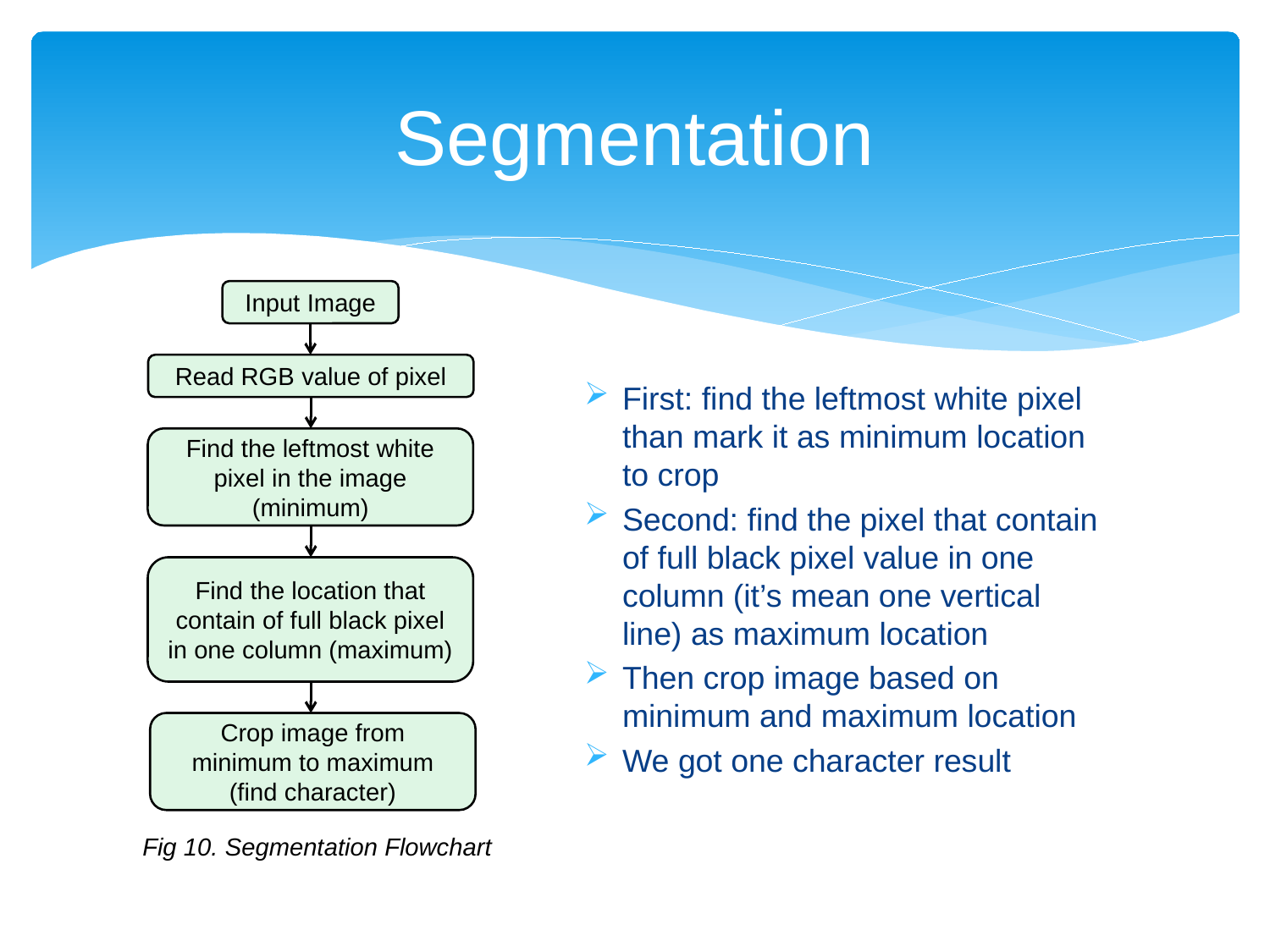

# Segmentation
Input Image
Read RGB value of pixel
First: find the leftmost white pixel than mark it as minimum location to crop
Second: find the pixel that contain of full black pixel value in one column (it’s mean one vertical line) as maximum location
Then crop image based on minimum and maximum location
We got one character result
Find the leftmost white pixel in the image (minimum)
Find the location that contain of full black pixel in one column (maximum)
Crop image from minimum to maximum (find character)
Fig 10. Segmentation Flowchart